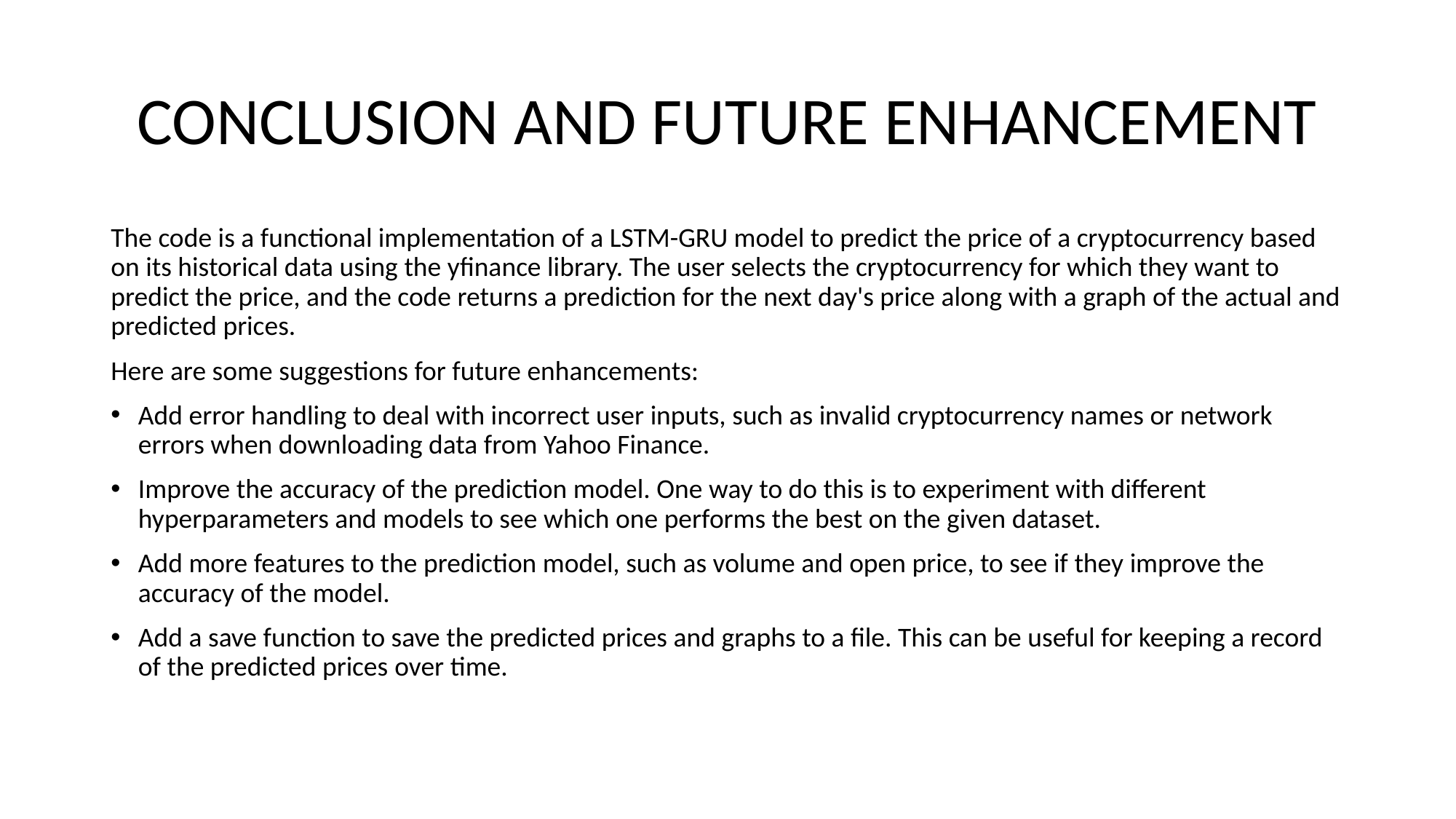

# CONCLUSION AND FUTURE ENHANCEMENT
The code is a functional implementation of a LSTM-GRU model to predict the price of a cryptocurrency based on its historical data using the yfinance library. The user selects the cryptocurrency for which they want to predict the price, and the code returns a prediction for the next day's price along with a graph of the actual and predicted prices.
Here are some suggestions for future enhancements:
Add error handling to deal with incorrect user inputs, such as invalid cryptocurrency names or network errors when downloading data from Yahoo Finance.
Improve the accuracy of the prediction model. One way to do this is to experiment with different hyperparameters and models to see which one performs the best on the given dataset.
Add more features to the prediction model, such as volume and open price, to see if they improve the accuracy of the model.
Add a save function to save the predicted prices and graphs to a file. This can be useful for keeping a record of the predicted prices over time.